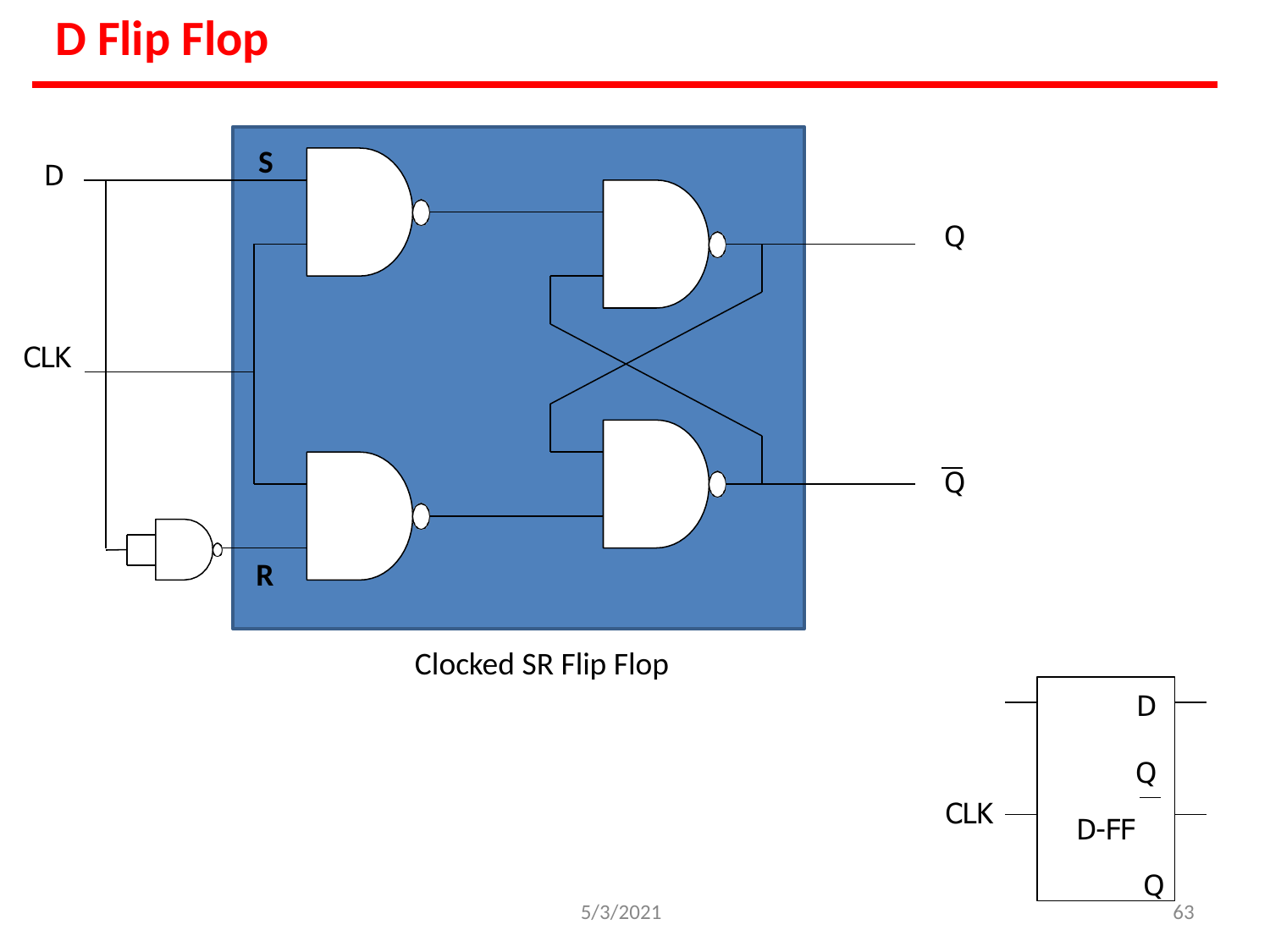

# D Flip Flop

S

D

Q

CLK

Q

R

Clocked SR Flip Flop

D	Q
D-FF
Q

CLK

5/3/2021
63